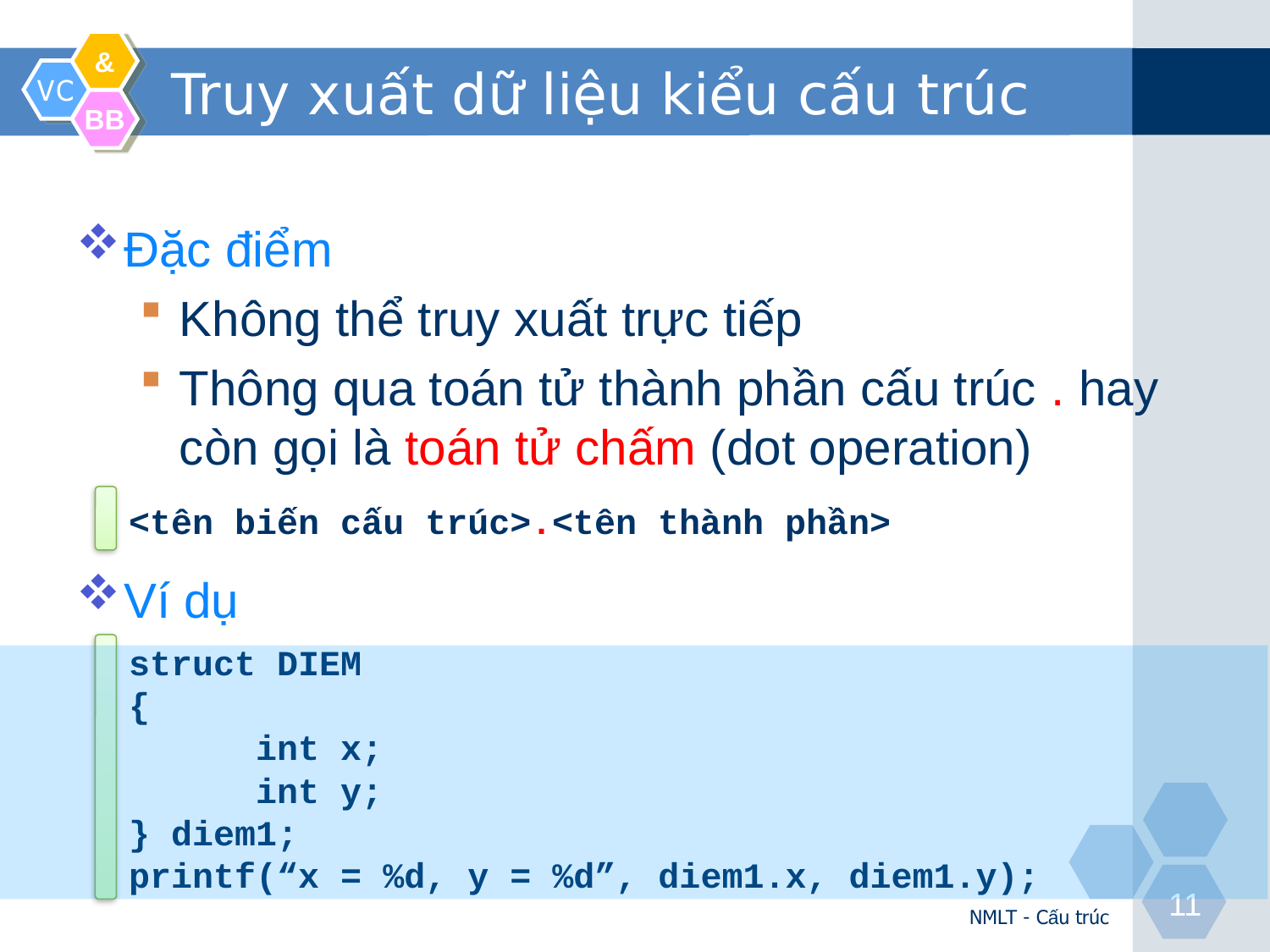

# Truy xuất dữ liệu kiểu cấu trúc
Đặc điểm
Không thể truy xuất trực tiếp
Thông qua toán tử thành phần cấu trúc . hay còn gọi là toán tử chấm (dot operation)

Ví dụ

<tên biến cấu trúc>.<tên thành phần>

struct DIEM
{
	int x;
	int y;
} diem1;
printf(“x = %d, y = %d”, diem1.x, diem1.y);

NMLT - Cấu trúc